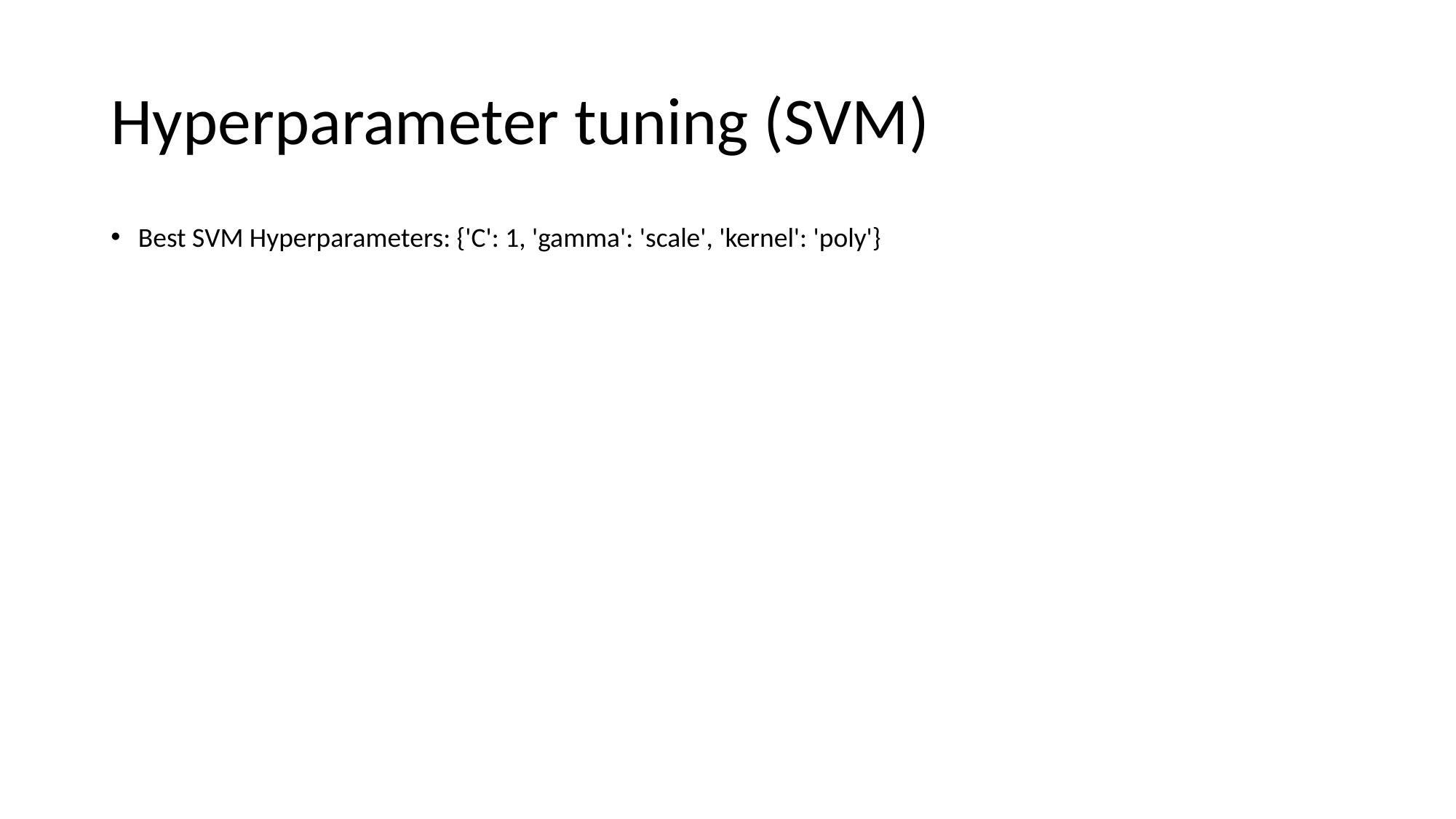

# Hyperparameter tuning (SVM)
Best SVM Hyperparameters: {'C': 1, 'gamma': 'scale', 'kernel': 'poly'}